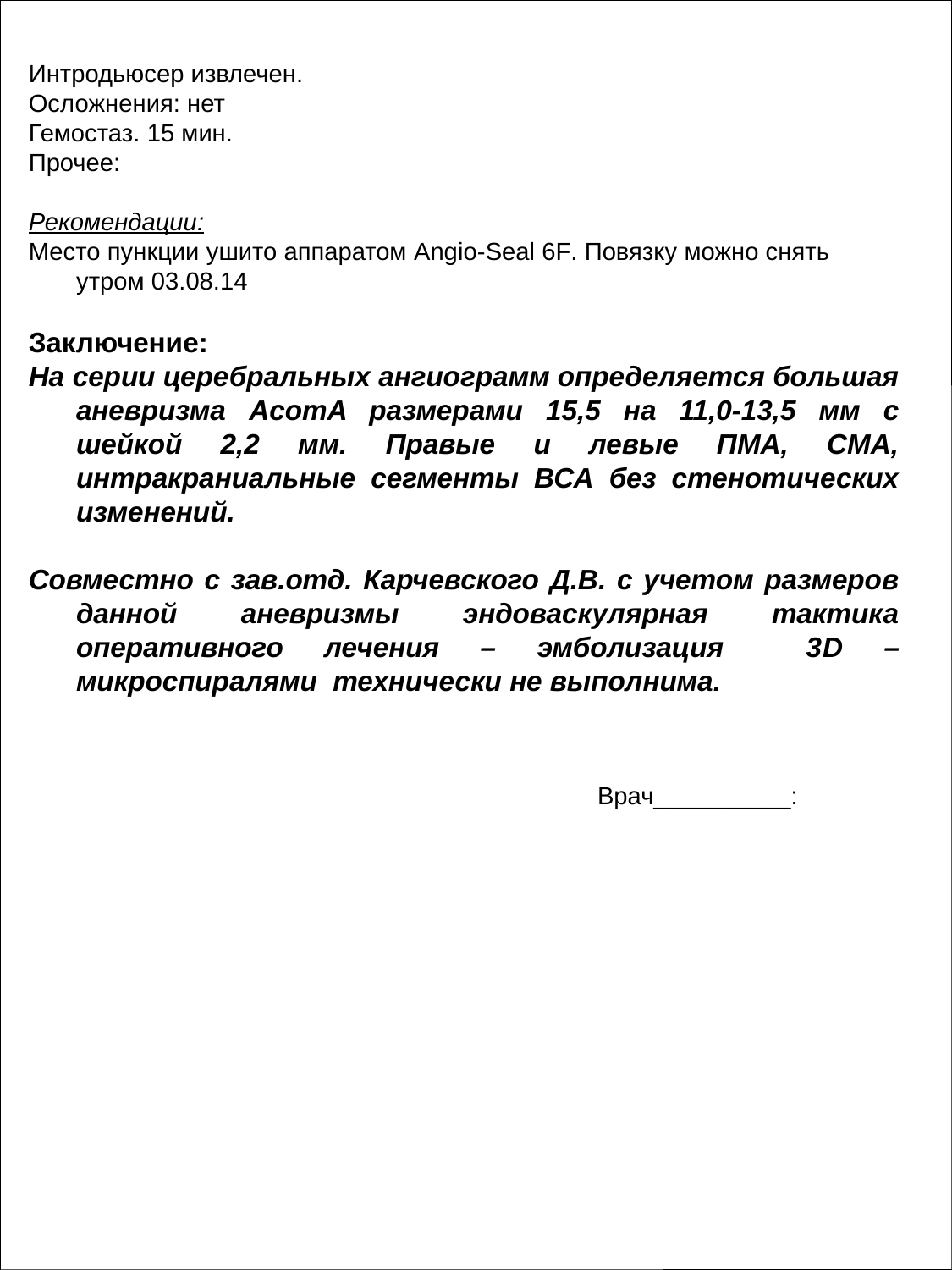

Интродьюсер извлечен.
Осложнения: нет
Гемостаз. 15 мин.
Прочее:

Рекомендации:
Место пункции ушито аппаратом Angio-Seal 6F. Повязку можно снять утром 03.08.14

Заключение:
На серии церебральных ангиограмм определяется большая аневризма AcomA размерами 15,5 на 11,0-13,5 мм с шейкой 2,2 мм. Правые и левые ПМА, СМА, интракраниальные сегменты ВСА без стенотических изменений.

Совместно с зав.отд. Карчевского Д.В. с учетом размеров данной аневризмы эндоваскулярная тактика оперативного лечения – эмболизация  3D – микроспиралями  технически не выполнима.

Врач__________: